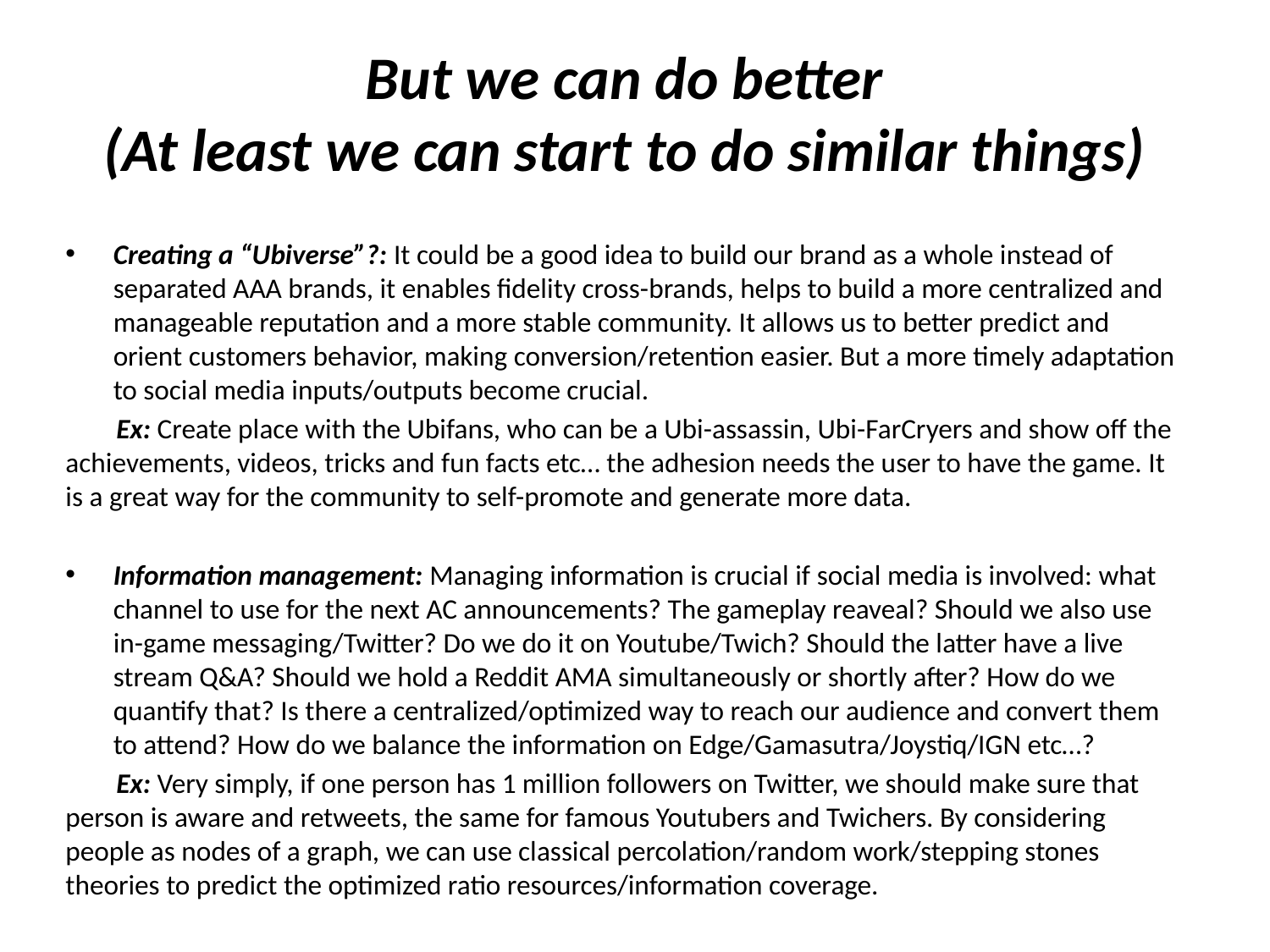

# But we can do better (At least we can start to do similar things)

Creating a “Ubiverse”?: It could be a good idea to build our brand as a whole instead of separated AAA brands, it enables fidelity cross-brands, helps to build a more centralized and manageable reputation and a more stable community. It allows us to better predict and orient customers behavior, making conversion/retention easier. But a more timely adaptation to social media inputs/outputs become crucial.
        Ex: Create place with the Ubifans, who can be a Ubi-assassin, Ubi-FarCryers and show off the achievements, videos, tricks and fun facts etc… the adhesion needs the user to have the game. It is a great way for the community to self-promote and generate more data.

Information management: Managing information is crucial if social media is involved: what channel to use for the next AC announcements? The gameplay reaveal? Should we also use in-game messaging/Twitter? Do we do it on Youtube/Twich? Should the latter have a live stream Q&A? Should we hold a Reddit AMA simultaneously or shortly after? How do we quantify that? Is there a centralized/optimized way to reach our audience and convert them to attend? How do we balance the information on Edge/Gamasutra/Joystiq/IGN etc…?
        Ex: Very simply, if one person has 1 million followers on Twitter, we should make sure that person is aware and retweets, the same for famous Youtubers and Twichers. By considering people as nodes of a graph, we can use classical percolation/random work/stepping stones theories to predict the optimized ratio resources/information coverage.